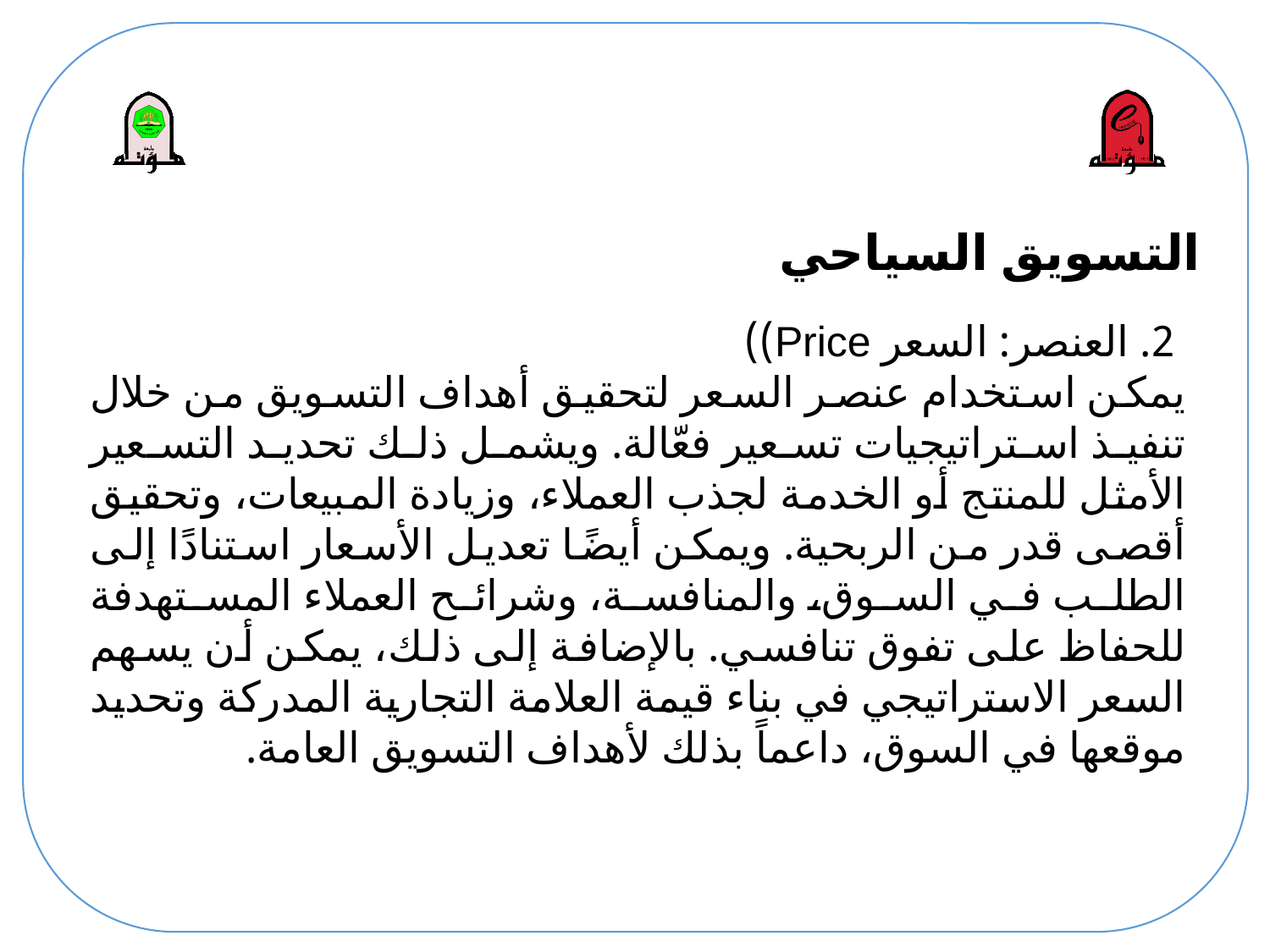

# التسويق السياحي
 2. العنصر: السعر Price))
يمكن استخدام عنصر السعر لتحقيق أهداف التسويق من خلال تنفيذ استراتيجيات تسعير فعّالة. ويشمل ذلك تحديد التسعير الأمثل للمنتج أو الخدمة لجذب العملاء، وزيادة المبيعات، وتحقيق أقصى قدر من الربحية. ويمكن أيضًا تعديل الأسعار استنادًا إلى الطلب في السوق، والمنافسة، وشرائح العملاء المستهدفة للحفاظ على تفوق تنافسي. بالإضافة إلى ذلك، يمكن أن يسهم السعر الاستراتيجي في بناء قيمة العلامة التجارية المدركة وتحديد موقعها في السوق، داعماً بذلك لأهداف التسويق العامة.